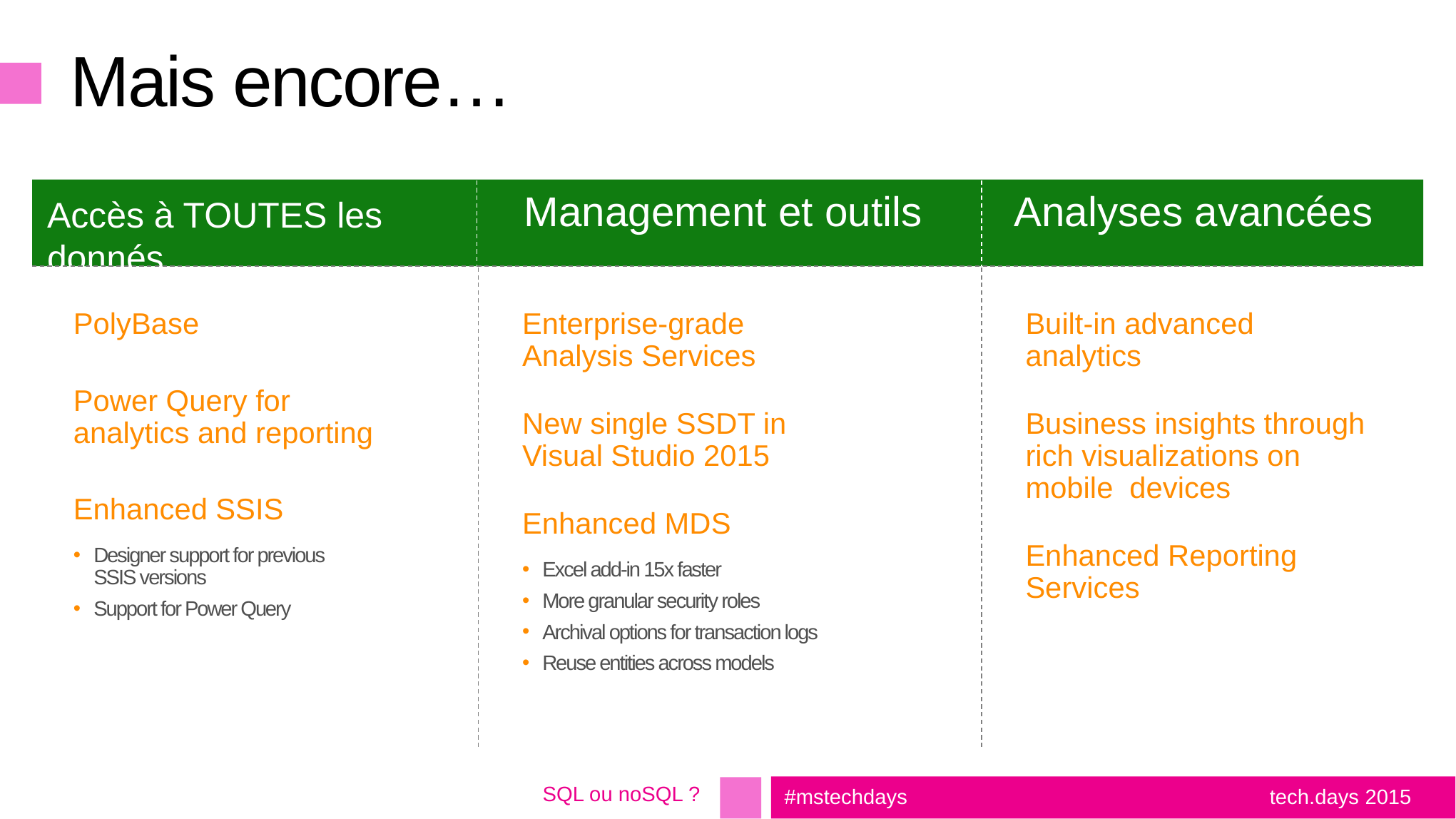

# Mais encore…

Management et outils
Analyses avancées
Accès à TOUTES les donnés
PolyBase
Power Query for analytics and reporting
Enhanced SSIS
Designer support for previous
SSIS versions
Support for Power Query

Enterprise-grade
Analysis Services
New single SSDT in
Visual Studio 2015
Enhanced MDS
Excel add-in 15x faster
More granular security roles
Archival options for transaction logs
Reuse entities across models
Built-in advanced analytics
Business insights through rich visualizations on mobile  devices
Enhanced Reporting Services
SQL ou noSQL ?